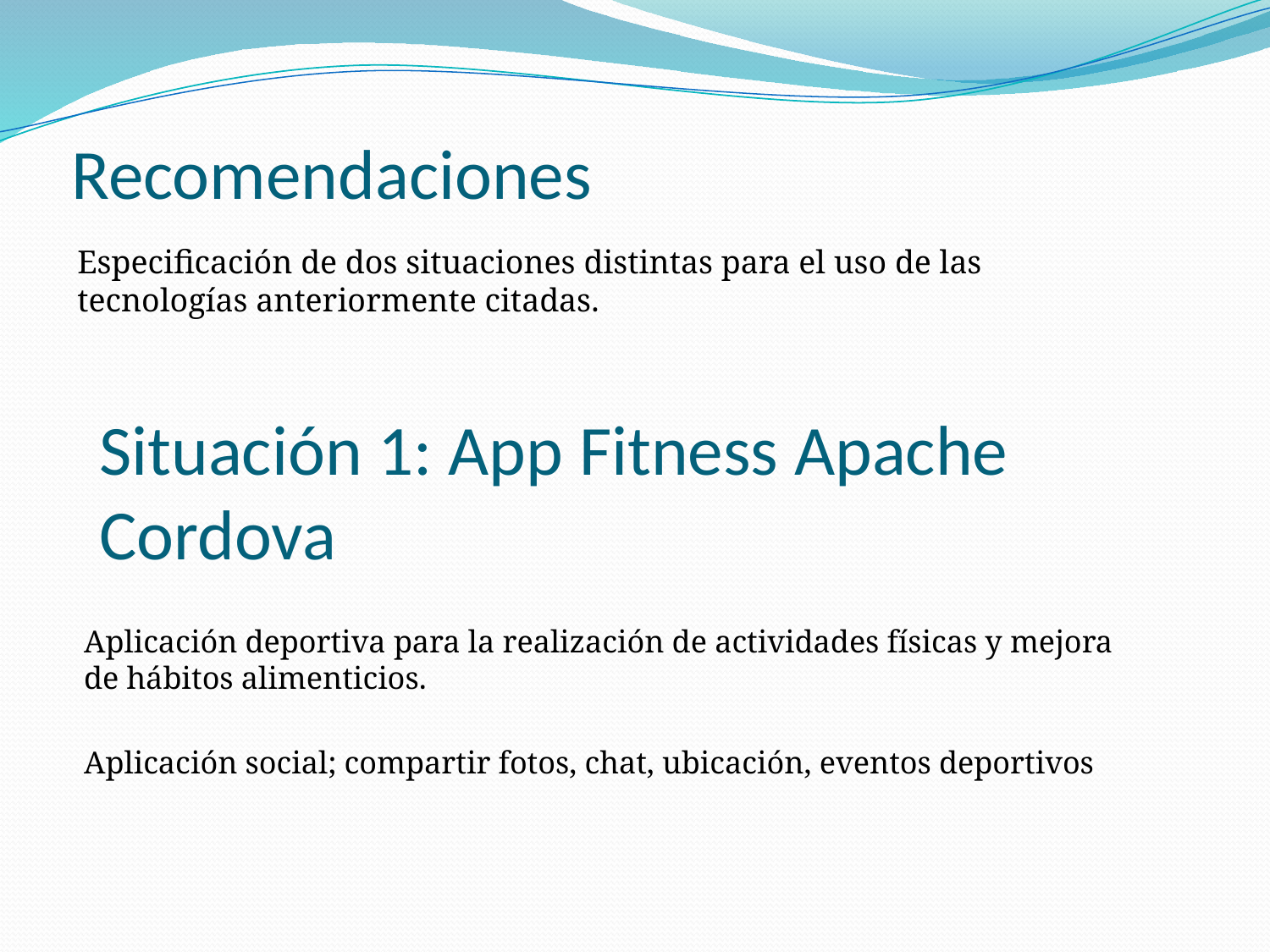

Recomendaciones
Especificación de dos situaciones distintas para el uso de las tecnologías anteriormente citadas.
Situación 1: App Fitness Apache Cordova
Aplicación deportiva para la realización de actividades físicas y mejora de hábitos alimenticios.

Aplicación social; compartir fotos, chat, ubicación, eventos deportivos